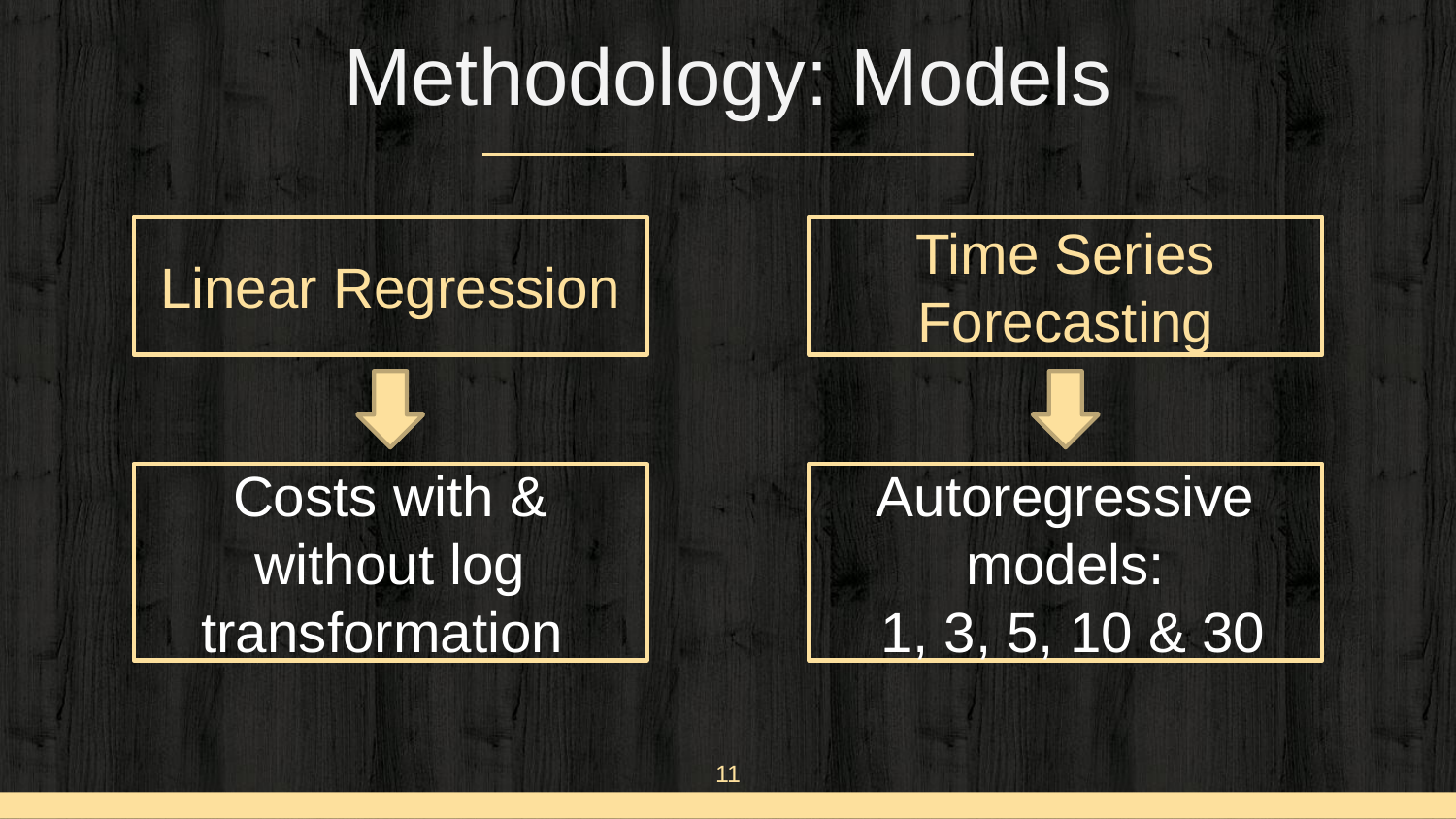

# Methodology: Models
Linear Regression
Time Series Forecasting

Costs with & without log transformation
Autoregressive models:
 1, 3, 5, 10 & 30
11